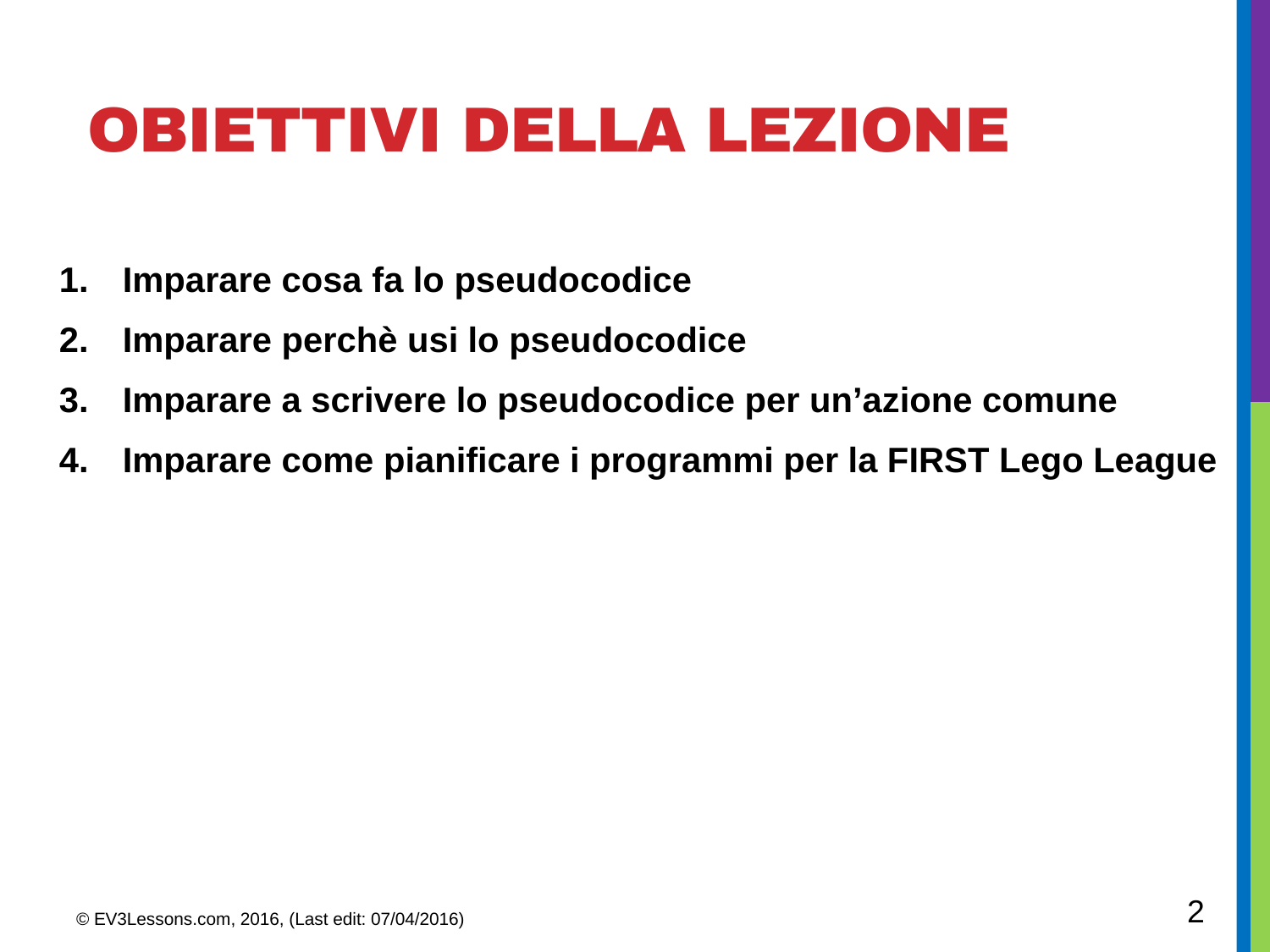

# OBIETTIVI DELLa LEZIONe
Imparare cosa fa lo pseudocodice
Imparare perchè usi lo pseudocodice
Imparare a scrivere lo pseudocodice per un’azione comune
Imparare come pianificare i programmi per la FIRST Lego League
2
© EV3Lessons.com, 2016, (Last edit: 07/04/2016)